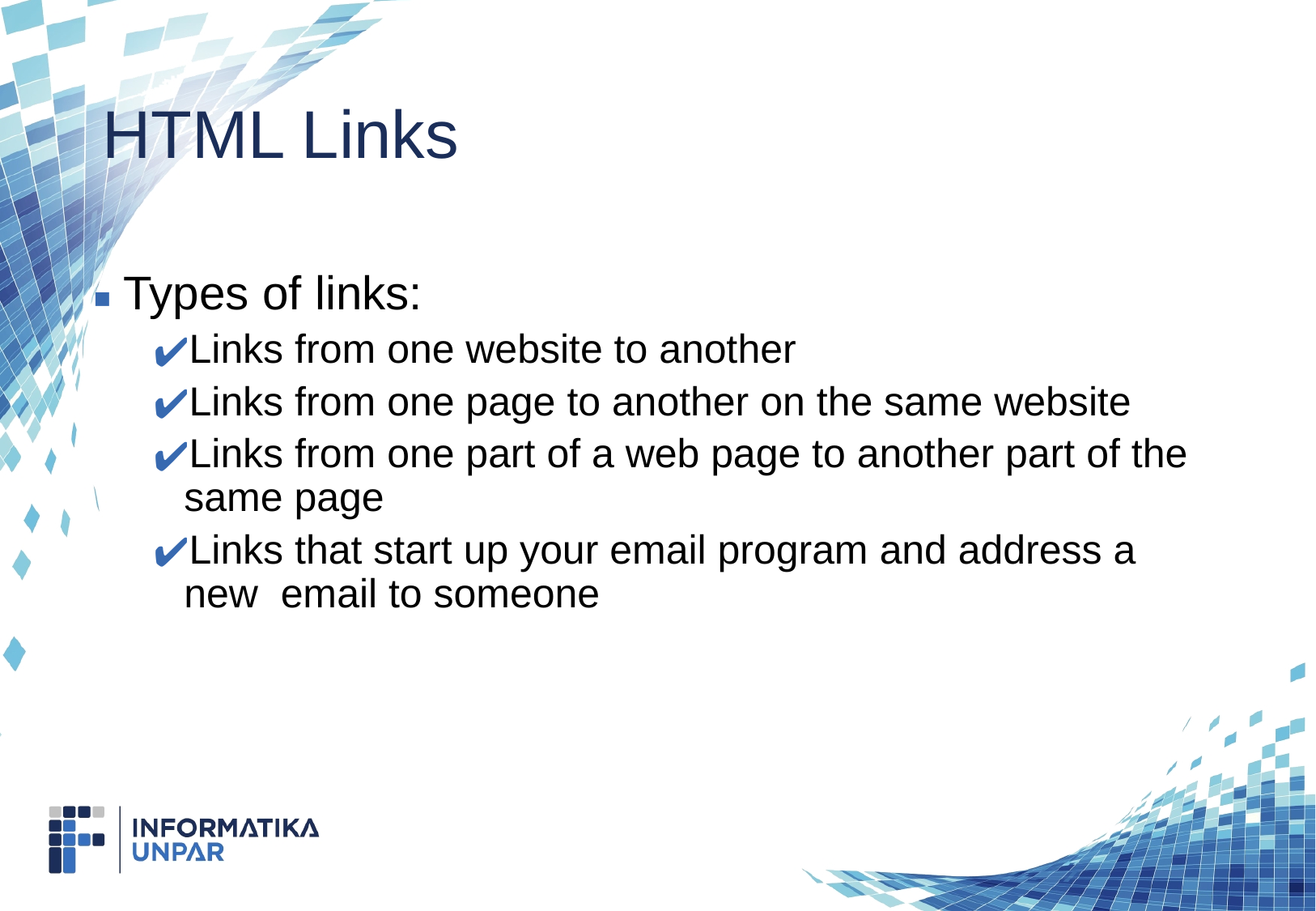

# HTML Links
Types of links:
Links from one website to another
Links from one page to another on the same website
Links from one part of a web page to another part of the  same page
Links that start up your email program and address a new  email to someone